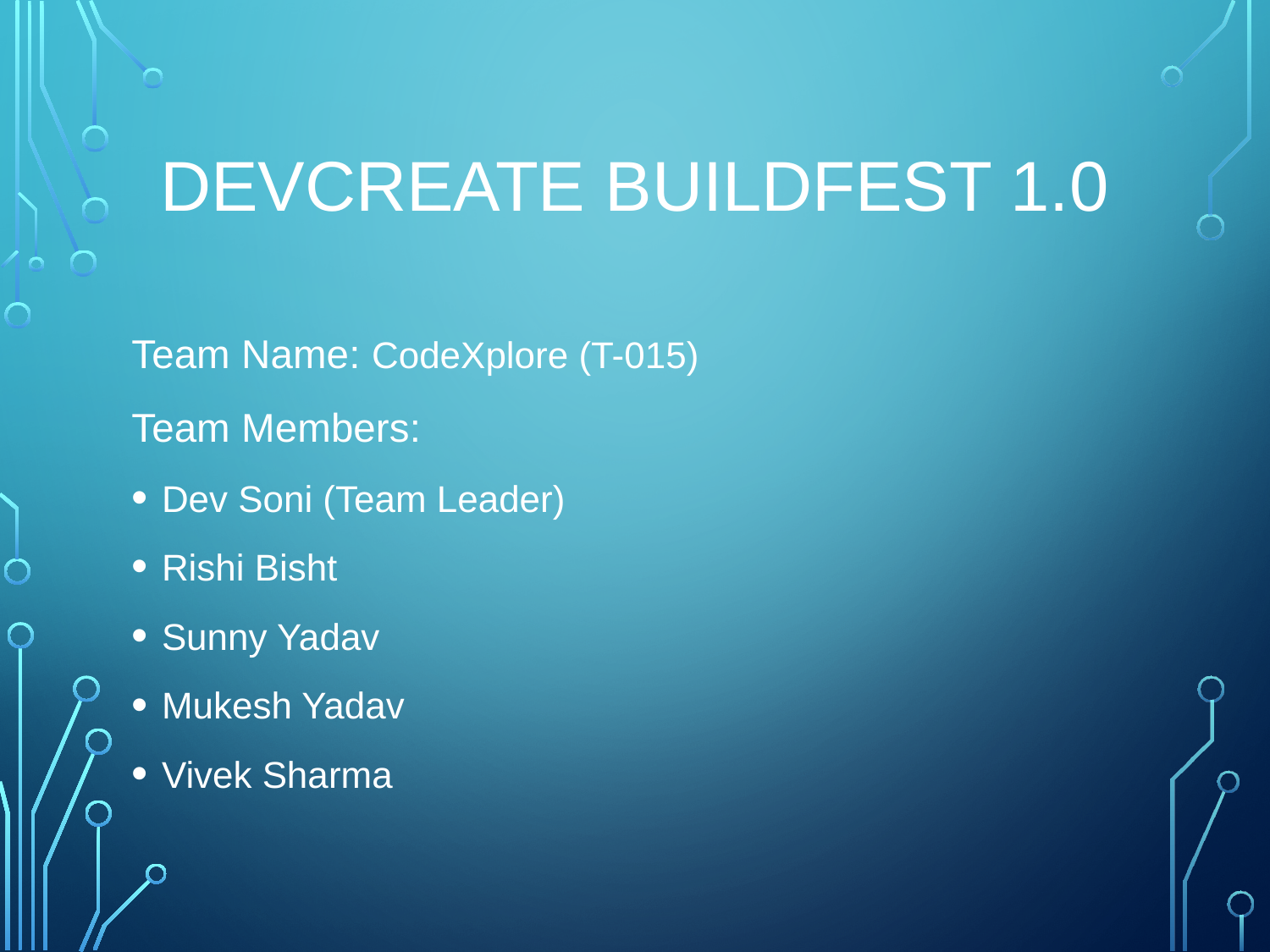

# Devcreate buildfest 1.0
Team Name: CodeXplore (T-015)
Team Members:
Dev Soni (Team Leader)
Rishi Bisht
Sunny Yadav
Mukesh Yadav
Vivek Sharma